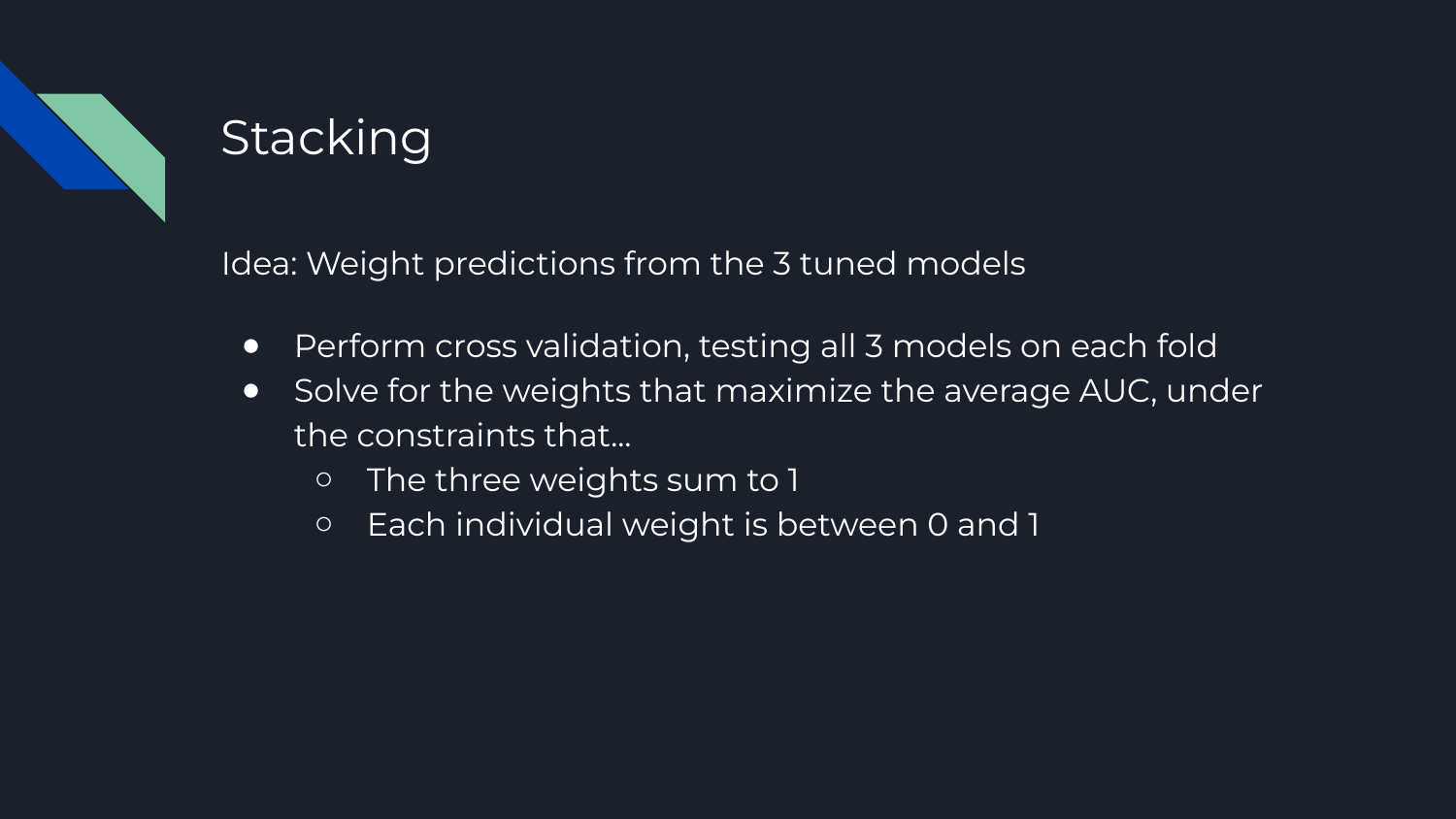

# Stacking
Idea: Weight predictions from the 3 tuned models
Perform cross validation, testing all 3 models on each fold
Solve for the weights that maximize the average AUC, under the constraints that...
The three weights sum to 1
Each individual weight is between 0 and 1